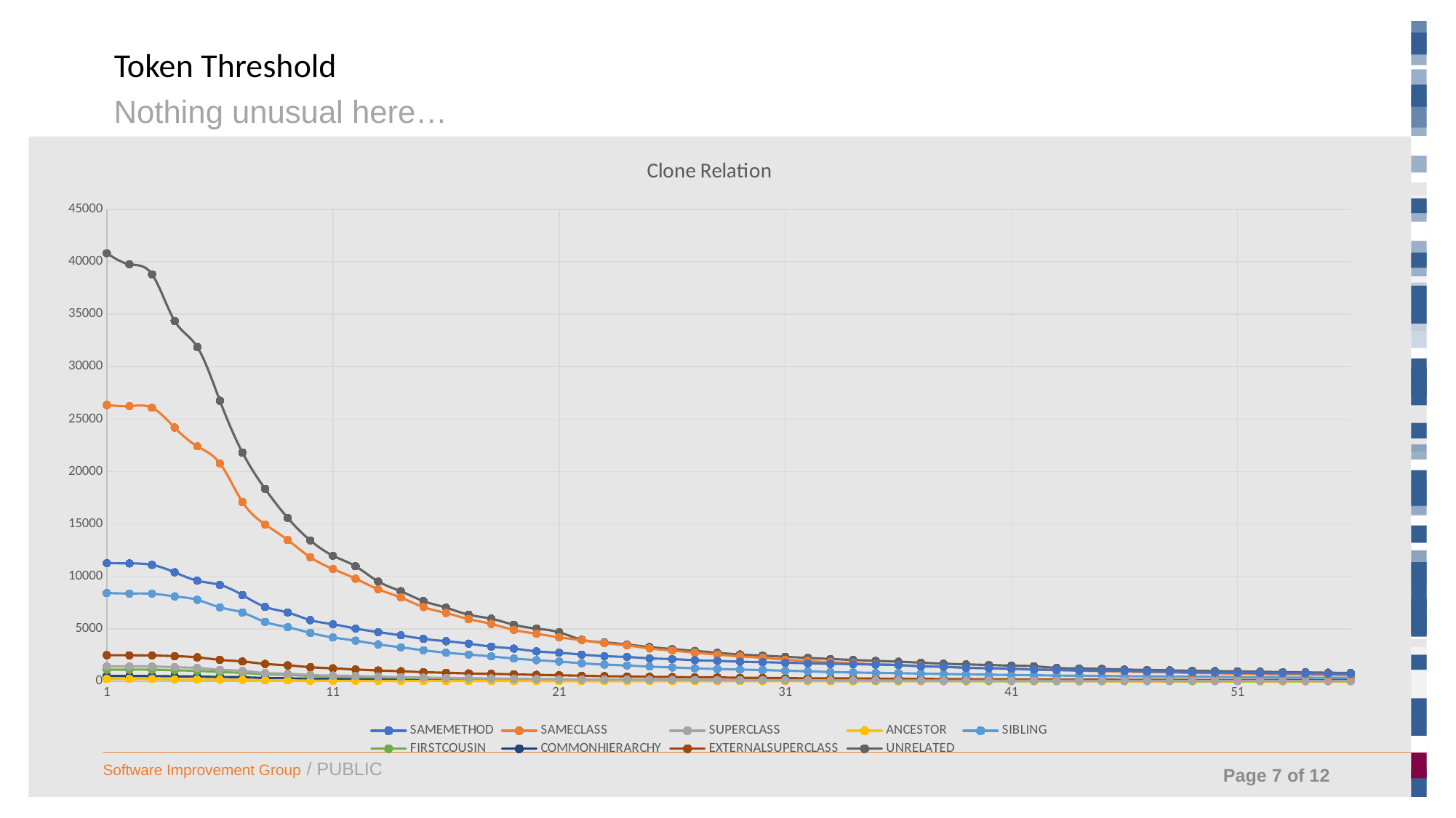

# Token Threshold
Nothing unusual here…

### Chart: Clone Relation

| Category | SAMEMETHOD | SAMECLASS | SUPERCLASS | ANCESTOR | SIBLING | FIRSTCOUSIN | COMMONHIERARCHY | EXTERNALSUPERCLASS | UNRELATED |
|---|---|---|---|---|---|---|---|---|---|
Page 7 of 12